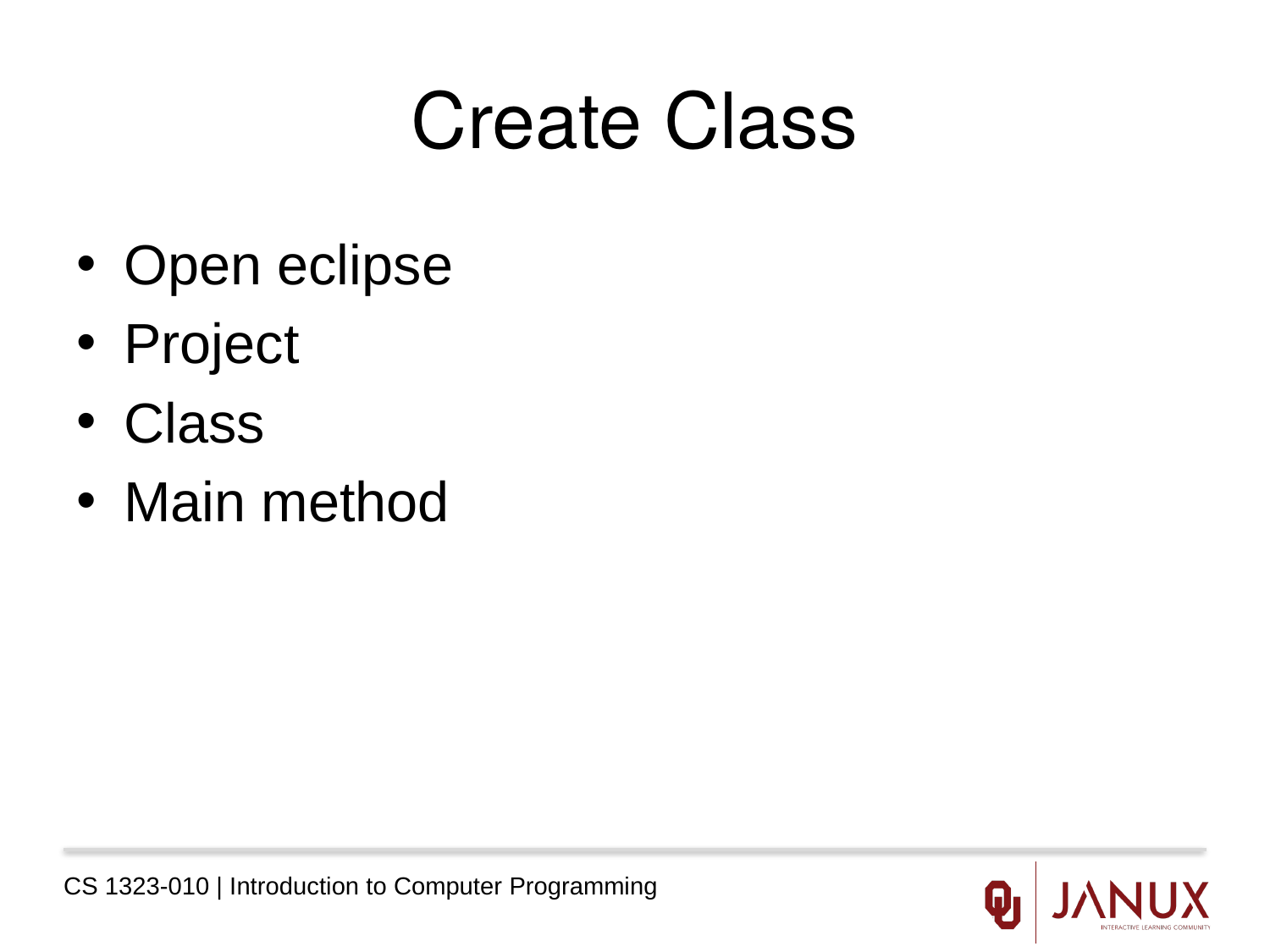

# Create Class
Open eclipse
Project
Class
Main method